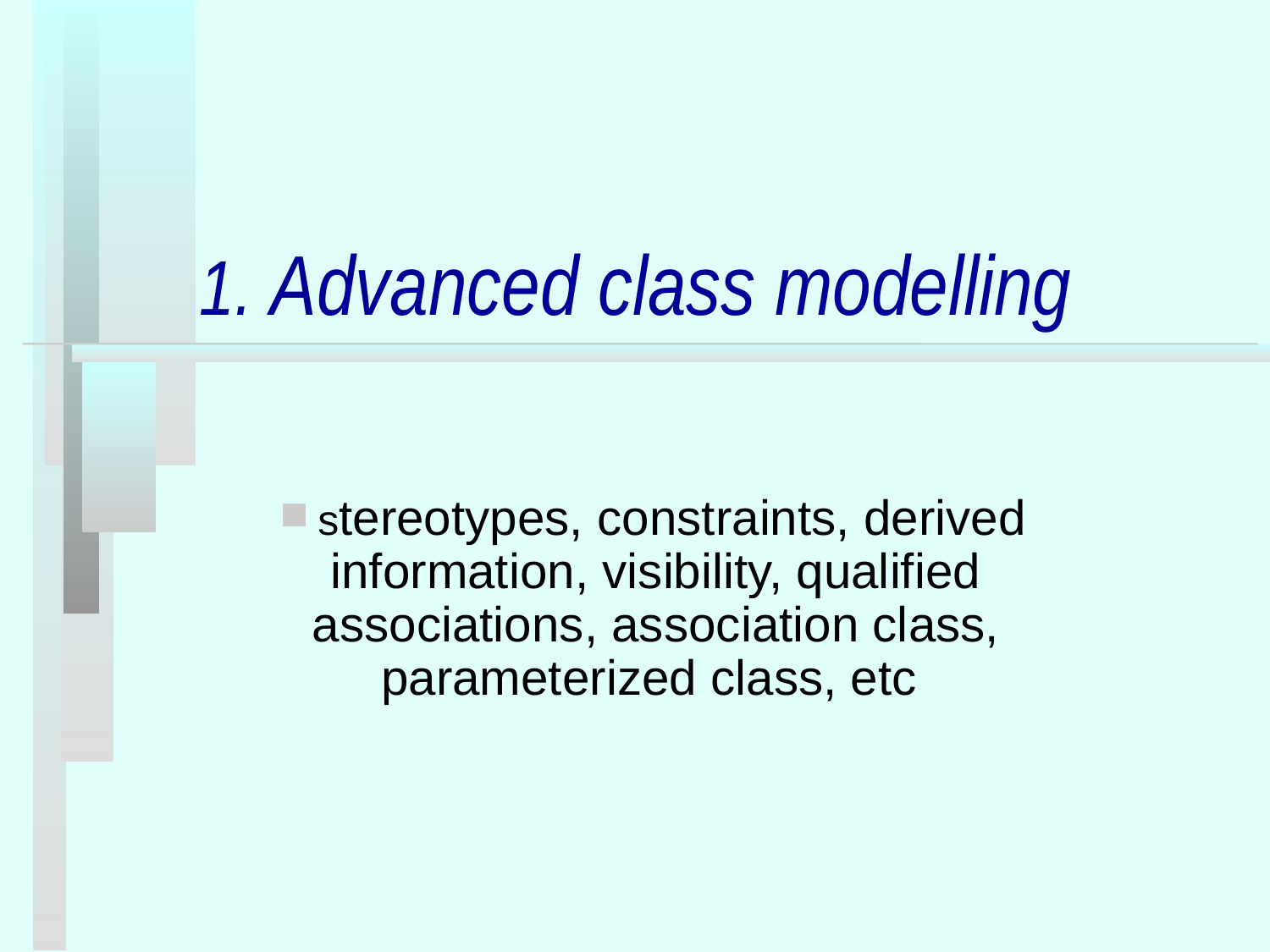

# 1. Advanced class modelling
 stereotypes, constraints, derived information, visibility, qualified associations, association class, parameterized class, etc